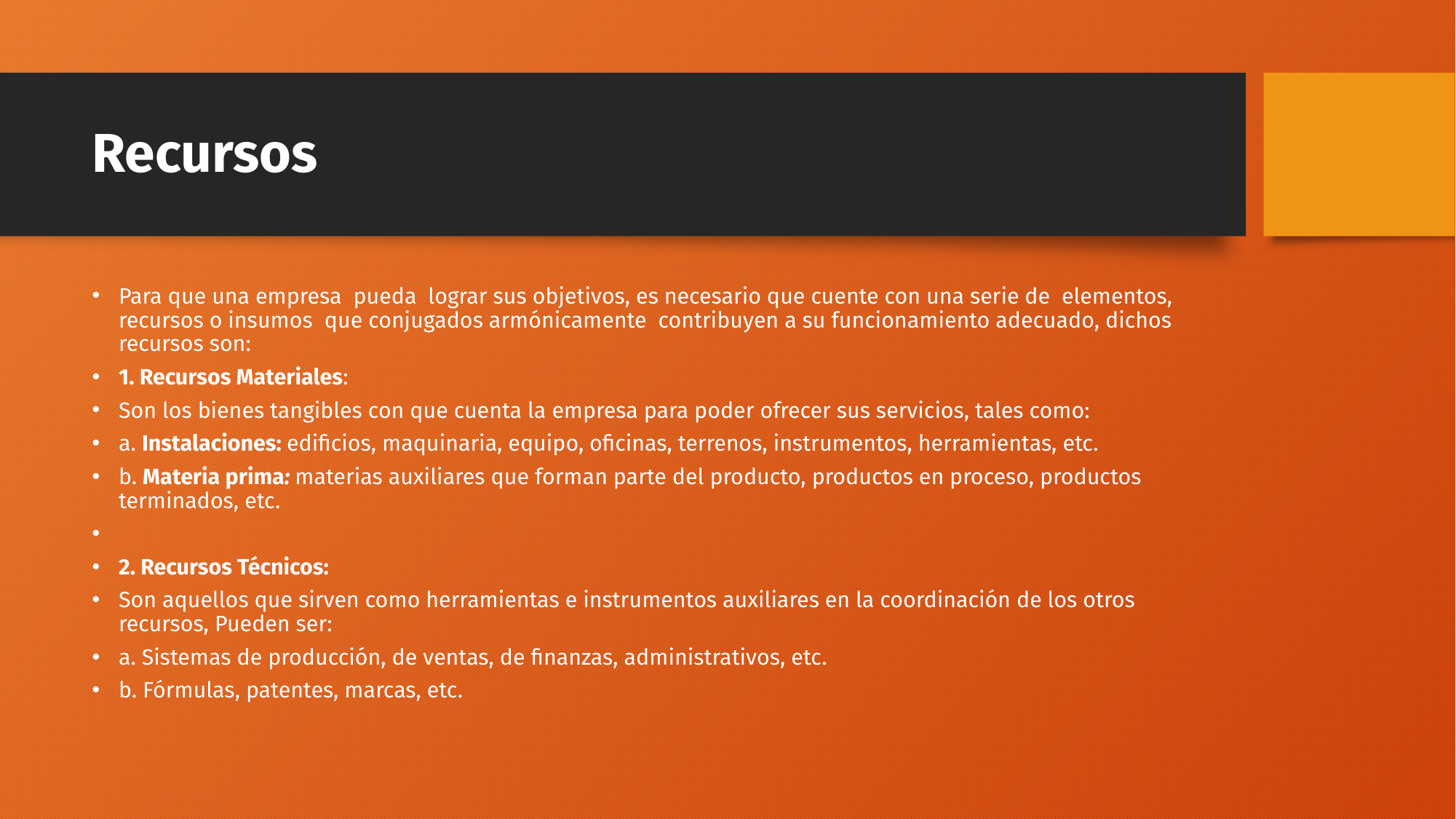

# Recursos
Para que una empresa  pueda  lograr sus objetivos, es necesario que cuente con una serie de  elementos, recursos o insumos  que conjugados armónicamente  contribuyen a su funcionamiento adecuado, dichos  recursos son:
1. Recursos Materiales:
Son los bienes tangibles con que cuenta la empresa para poder ofrecer sus servicios, tales como:
a. Instalaciones: edificios, maquinaria, equipo, oficinas, terrenos, instrumentos, herramientas, etc.
b. Materia prima: materias auxiliares que forman parte del producto, productos en proceso, productos terminados, etc.

2. Recursos Técnicos:
Son aquellos que sirven como herramientas e instrumentos auxiliares en la coordinación de los otros recursos, Pueden ser:
a. Sistemas de producción, de ventas, de finanzas, administrativos, etc.
b. Fórmulas, patentes, marcas, etc.